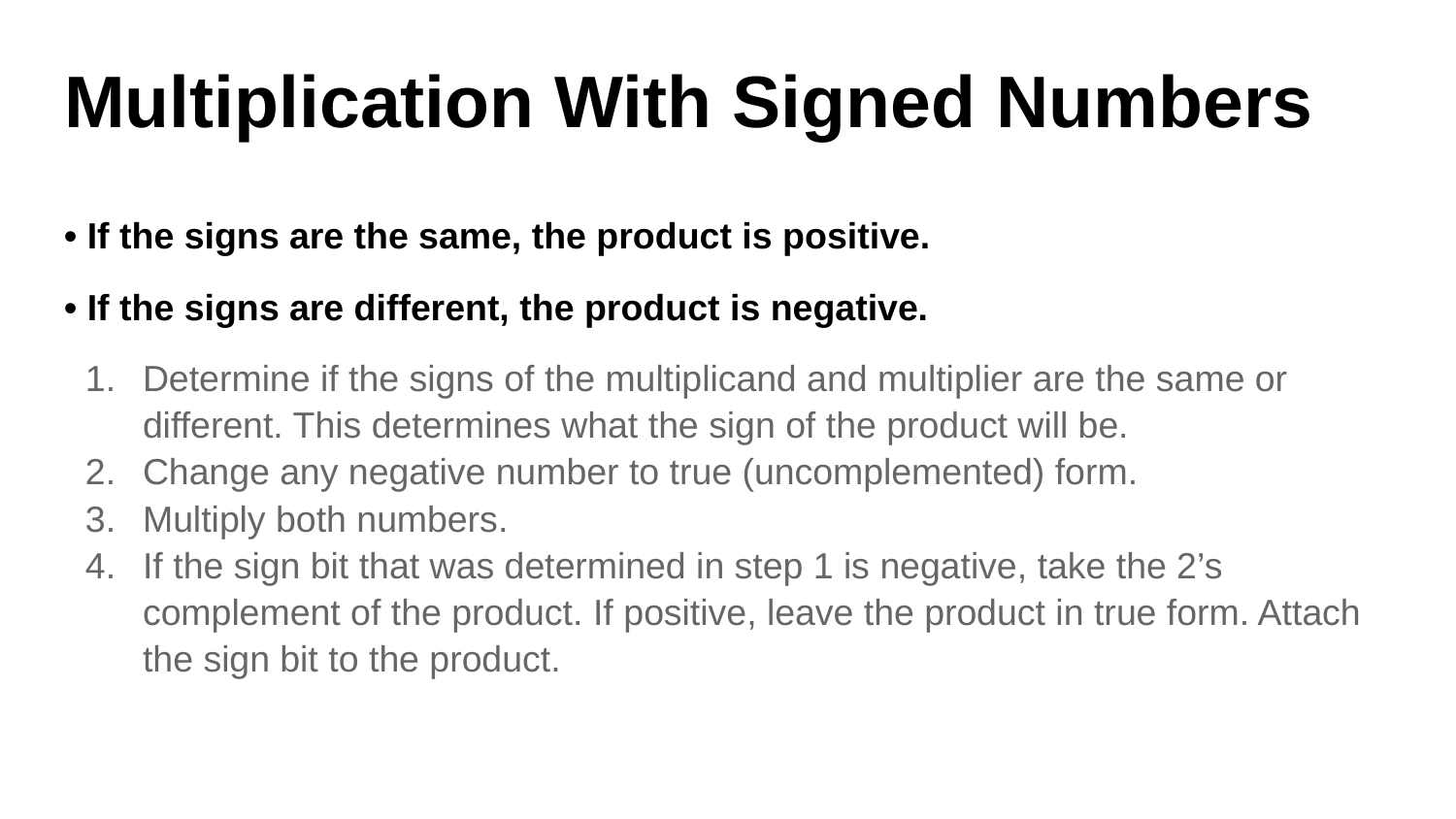

# Multiplication With Signed Numbers
• If the signs are the same, the product is positive.
• If the signs are different, the product is negative.
Determine if the signs of the multiplicand and multiplier are the same or different. This determines what the sign of the product will be.
Change any negative number to true (uncomplemented) form.
Multiply both numbers.
If the sign bit that was determined in step 1 is negative, take the 2’s complement of the product. If positive, leave the product in true form. Attach the sign bit to the product.